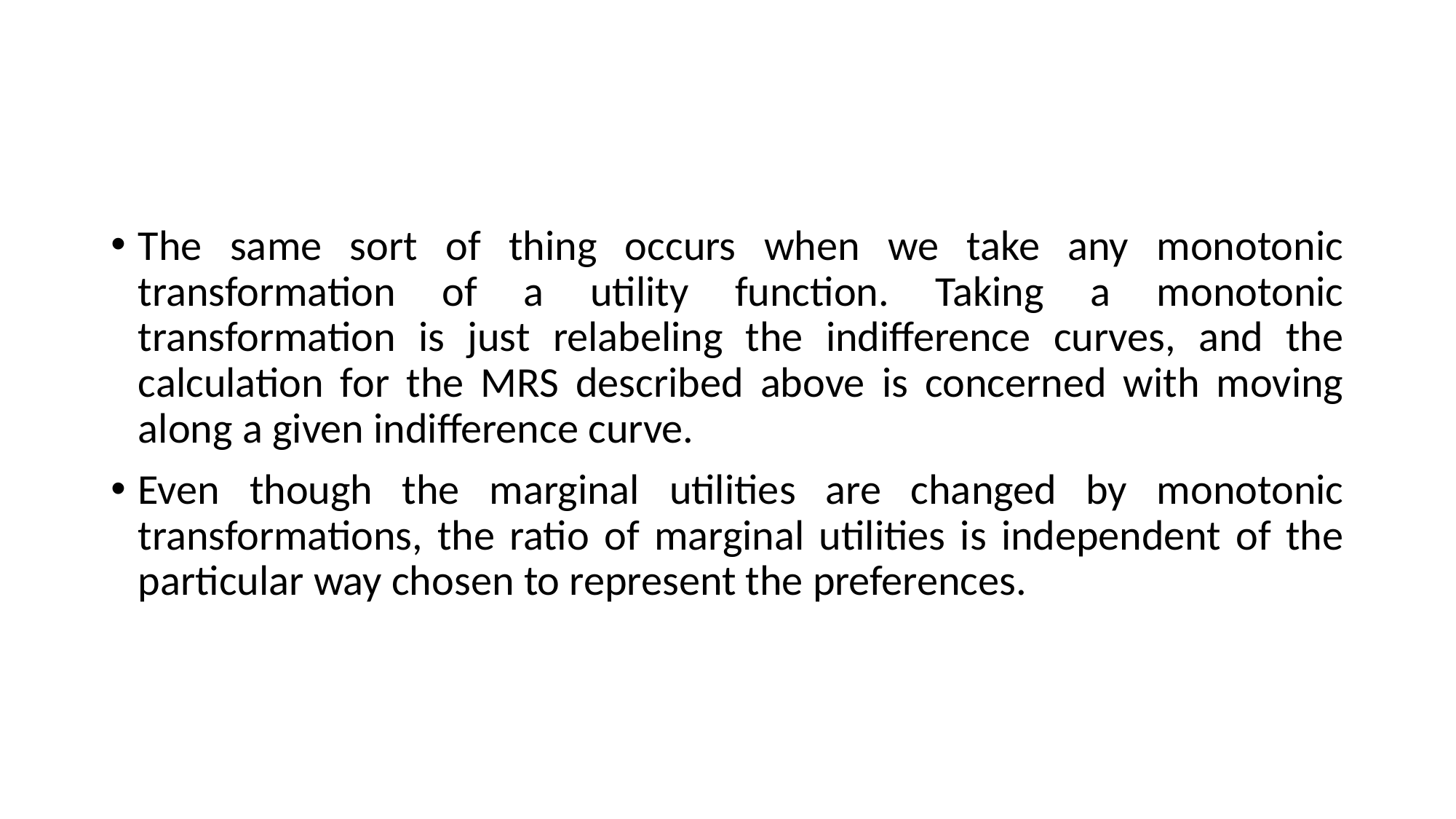

#
The same sort of thing occurs when we take any monotonic transformation of a utility function. Taking a monotonic transformation is just relabeling the indifference curves, and the calculation for the MRS described above is concerned with moving along a given indifference curve.
Even though the marginal utilities are changed by monotonic transformations, the ratio of marginal utilities is independent of the particular way chosen to represent the preferences.